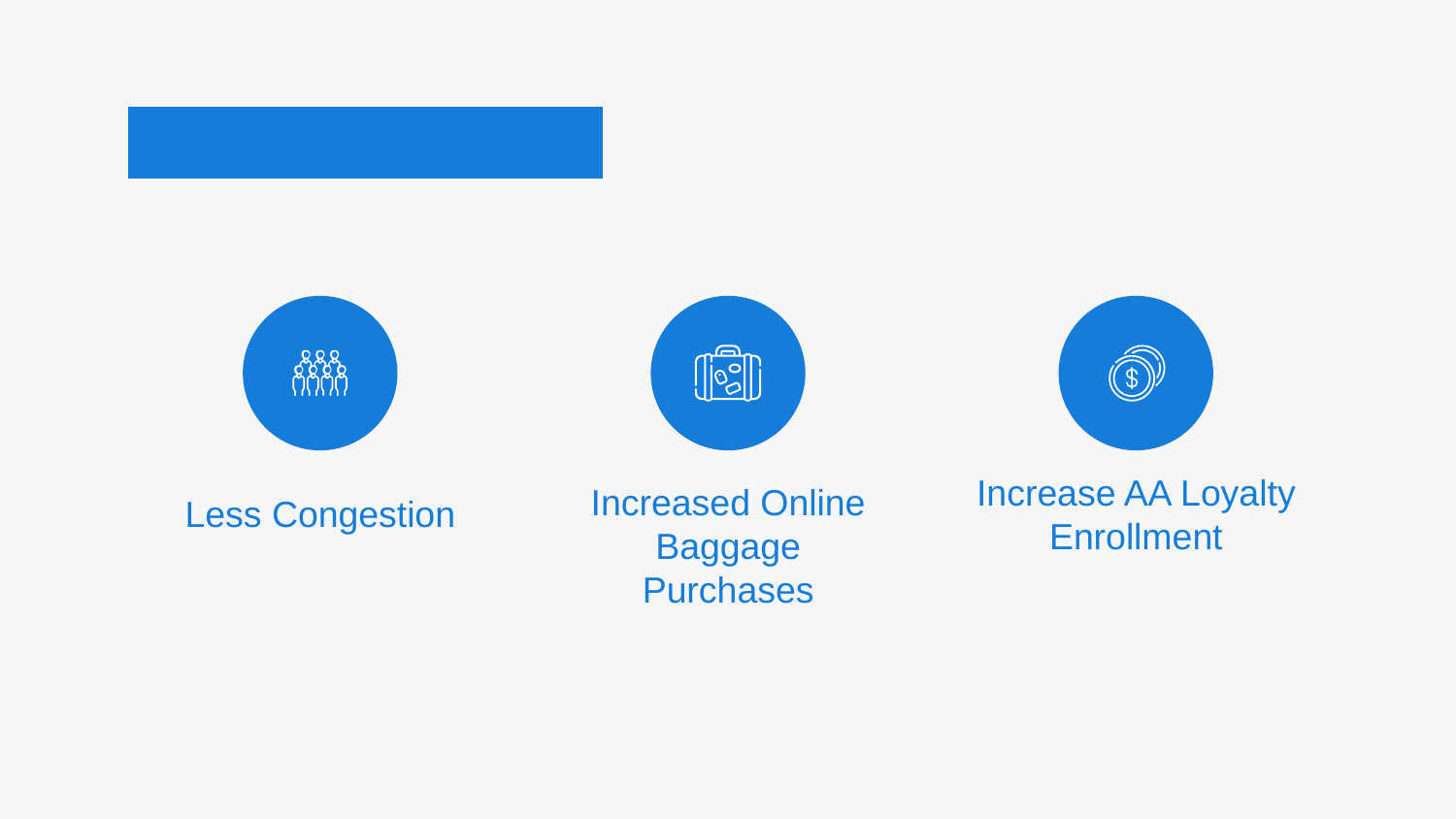

# Business Impact

Less Congestion
Increase AA Loyalty Enrollment
Increased Online Baggage Purchases